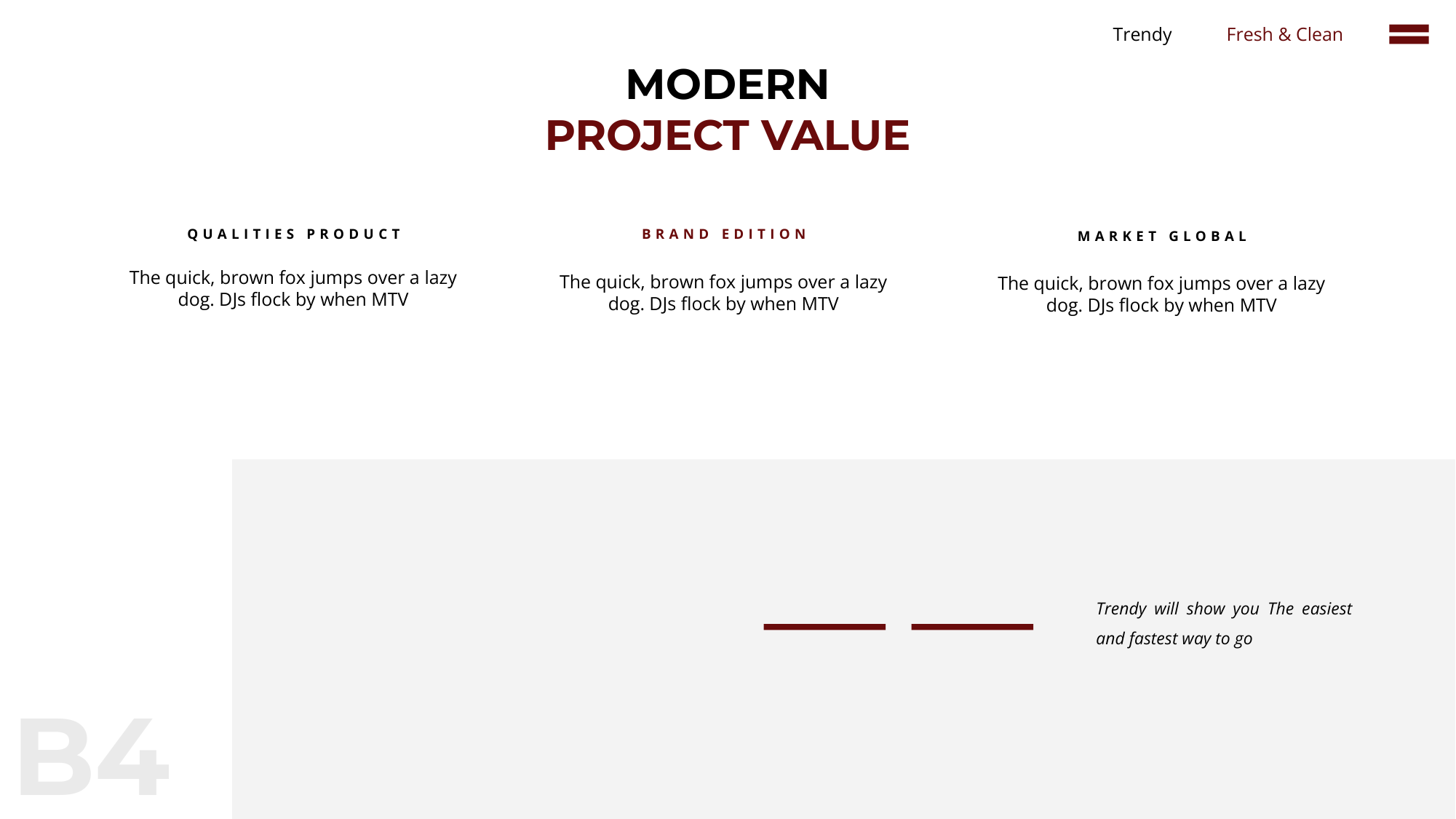

Trendy
Fresh & Clean

MODERN PROJECT VALUE
QUALITIES PRODUCT
BRAND EDITION
MARKET GLOBAL
The quick, brown fox jumps over a lazy dog. DJs flock by when MTV
The quick, brown fox jumps over a lazy dog. DJs flock by when MTV
The quick, brown fox jumps over a lazy dog. DJs flock by when MTV

Trendy will show you The easiest and fastest way to go
B4